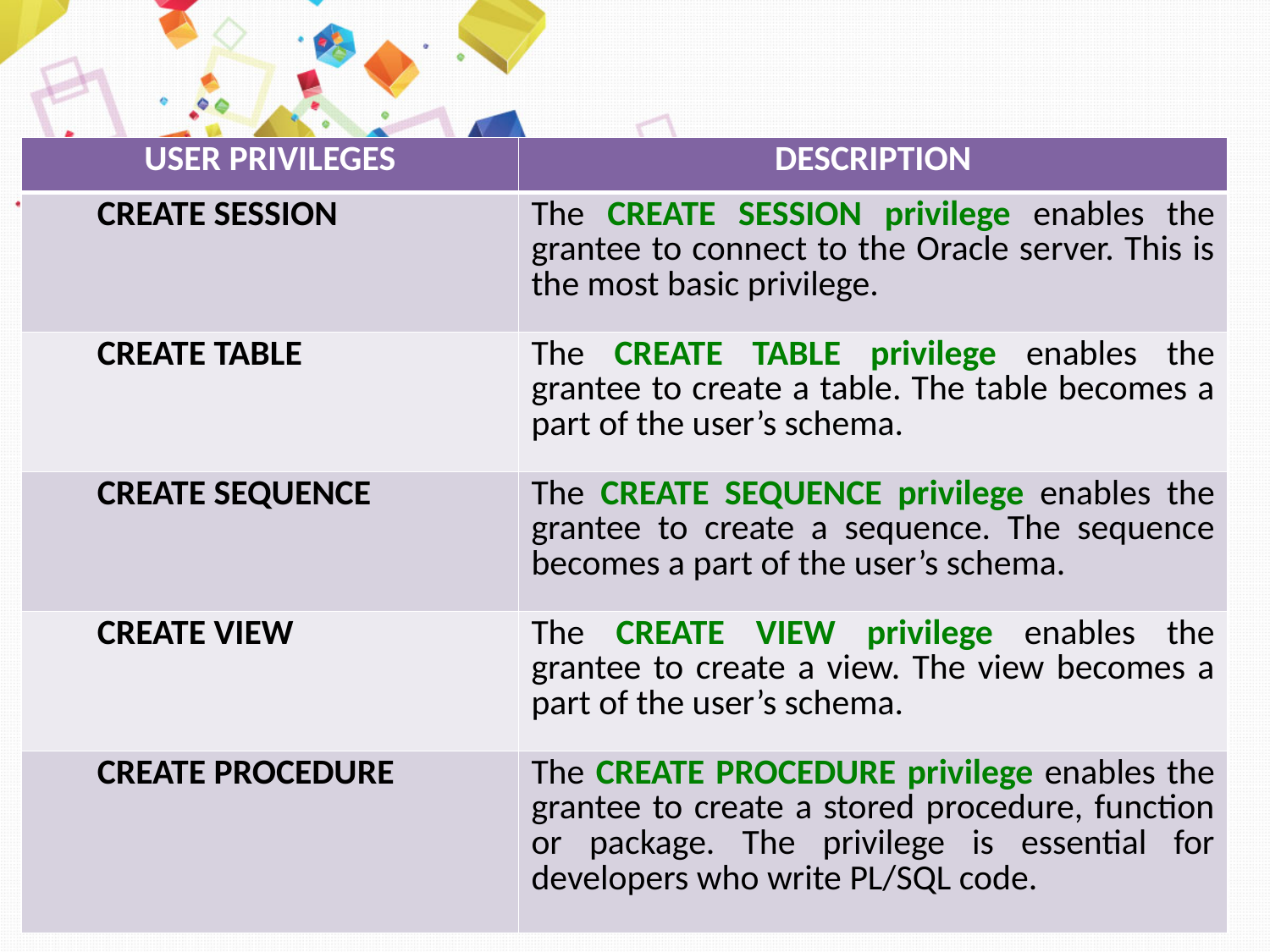

| USER PRIVILEGES | DESCRIPTION |
| --- | --- |
| CREATE SESSION | The CREATE SESSION privilege enables the grantee to connect to the Oracle server. This is the most basic privilege. |
| CREATE TABLE | The CREATE TABLE privilege enables the grantee to create a table. The table becomes a part of the user’s schema. |
| CREATE SEQUENCE | The CREATE SEQUENCE privilege enables the grantee to create a sequence. The sequence becomes a part of the user’s schema. |
| CREATE VIEW | The CREATE VIEW privilege enables the grantee to create a view. The view becomes a part of the user’s schema. |
| CREATE PROCEDURE | The CREATE PROCEDURE privilege enables the grantee to create a stored procedure, function or package. The privilege is essential for developers who write PL/SQL code. |
# Commonly used User Privileges

24